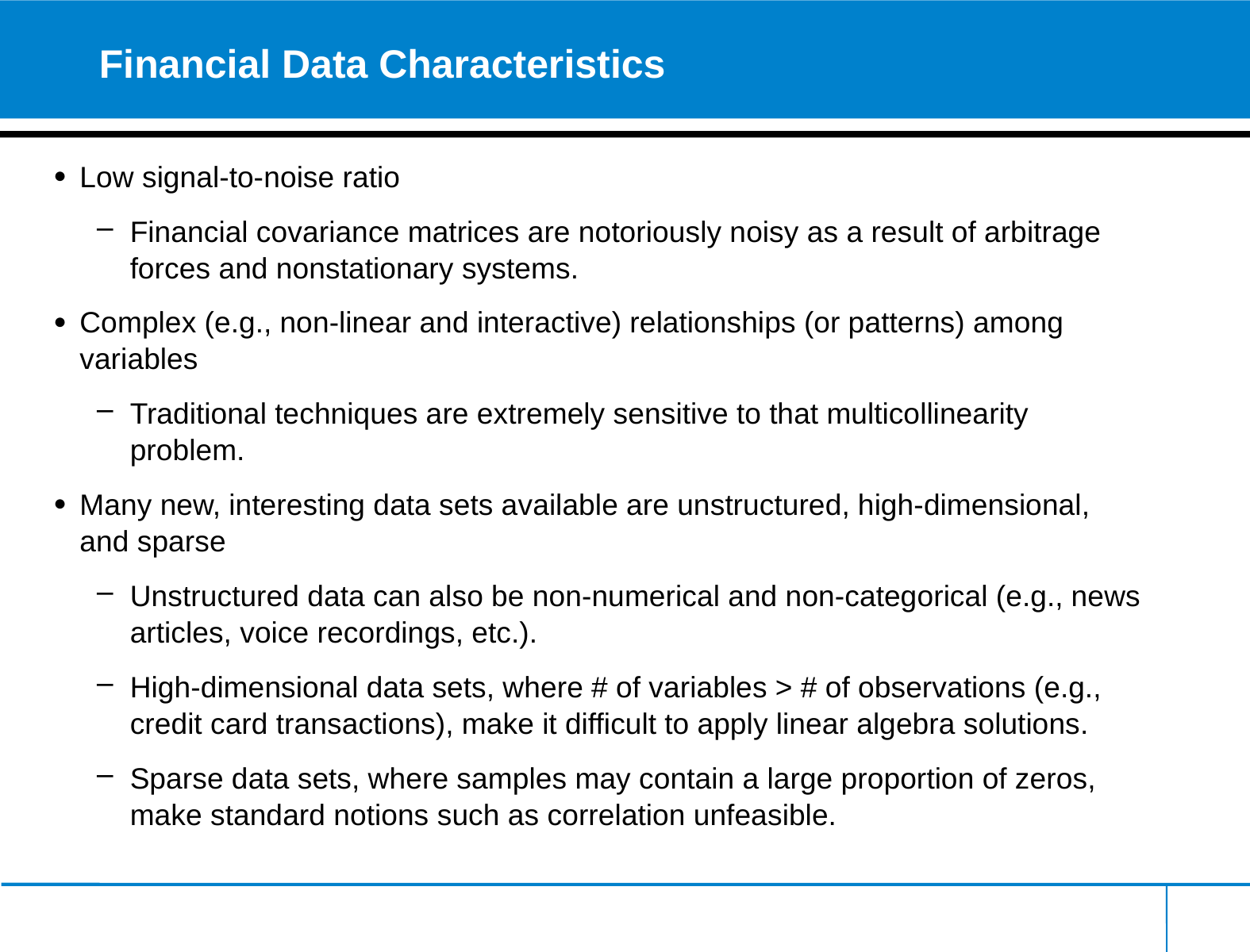

# Financial Data Characteristics
Low signal-to-noise ratio
Financial covariance matrices are notoriously noisy as a result of arbitrage forces and nonstationary systems.
Complex (e.g., non-linear and interactive) relationships (or patterns) among variables
Traditional techniques are extremely sensitive to that multicollinearity problem.
Many new, interesting data sets available are unstructured, high-dimensional, and sparse
Unstructured data can also be non-numerical and non-categorical (e.g., news articles, voice recordings, etc.).
High-dimensional data sets, where # of variables > # of observations (e.g., credit card transactions), make it difficult to apply linear algebra solutions.
Sparse data sets, where samples may contain a large proportion of zeros, make standard notions such as correlation unfeasible.